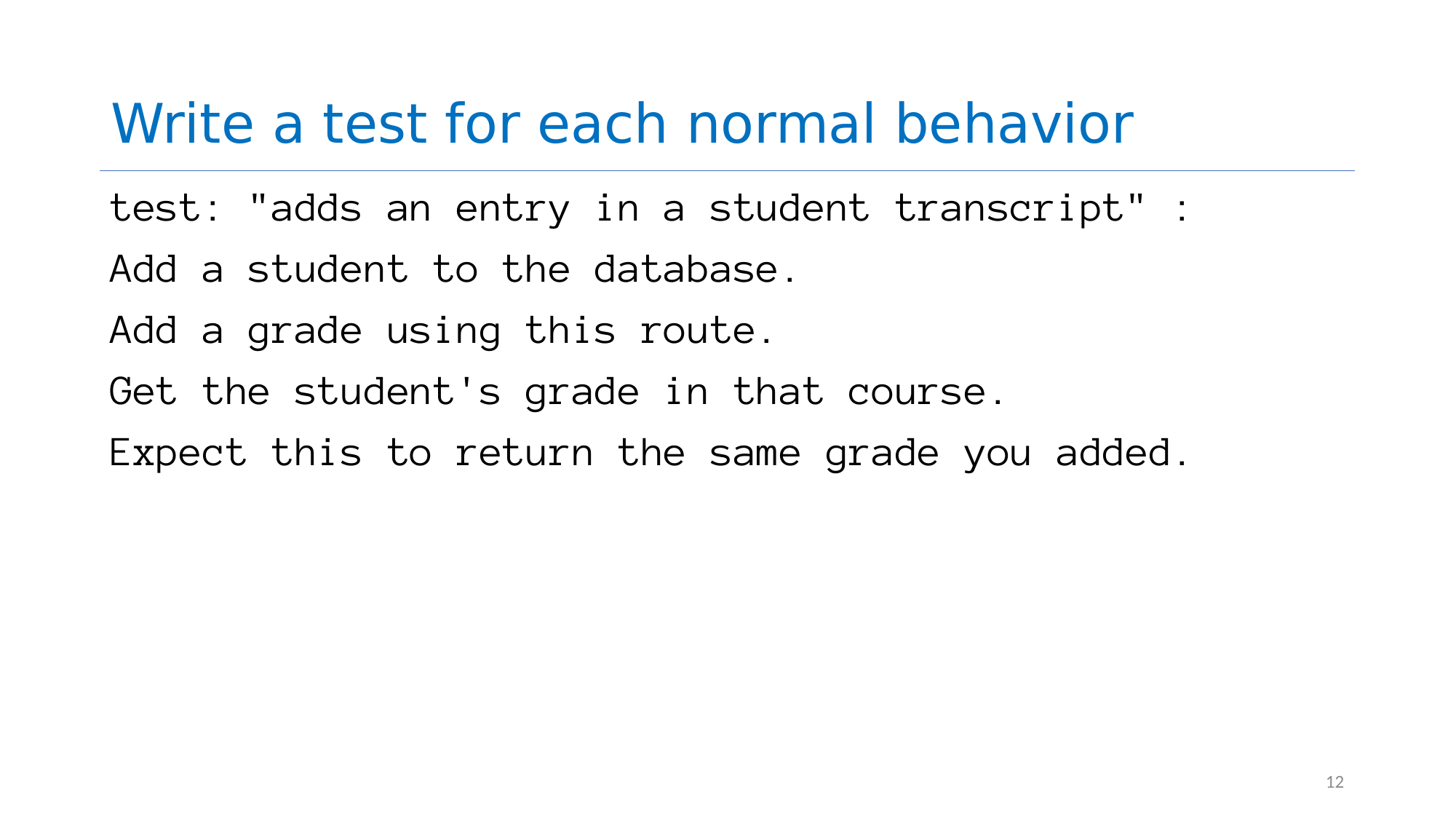

# Write a test for each normal behavior
test: "adds an entry in a student transcript" :
Add a student to the database.
Add a grade using this route.
Get the student's grade in that course.
Expect this to return the same grade you added.
12